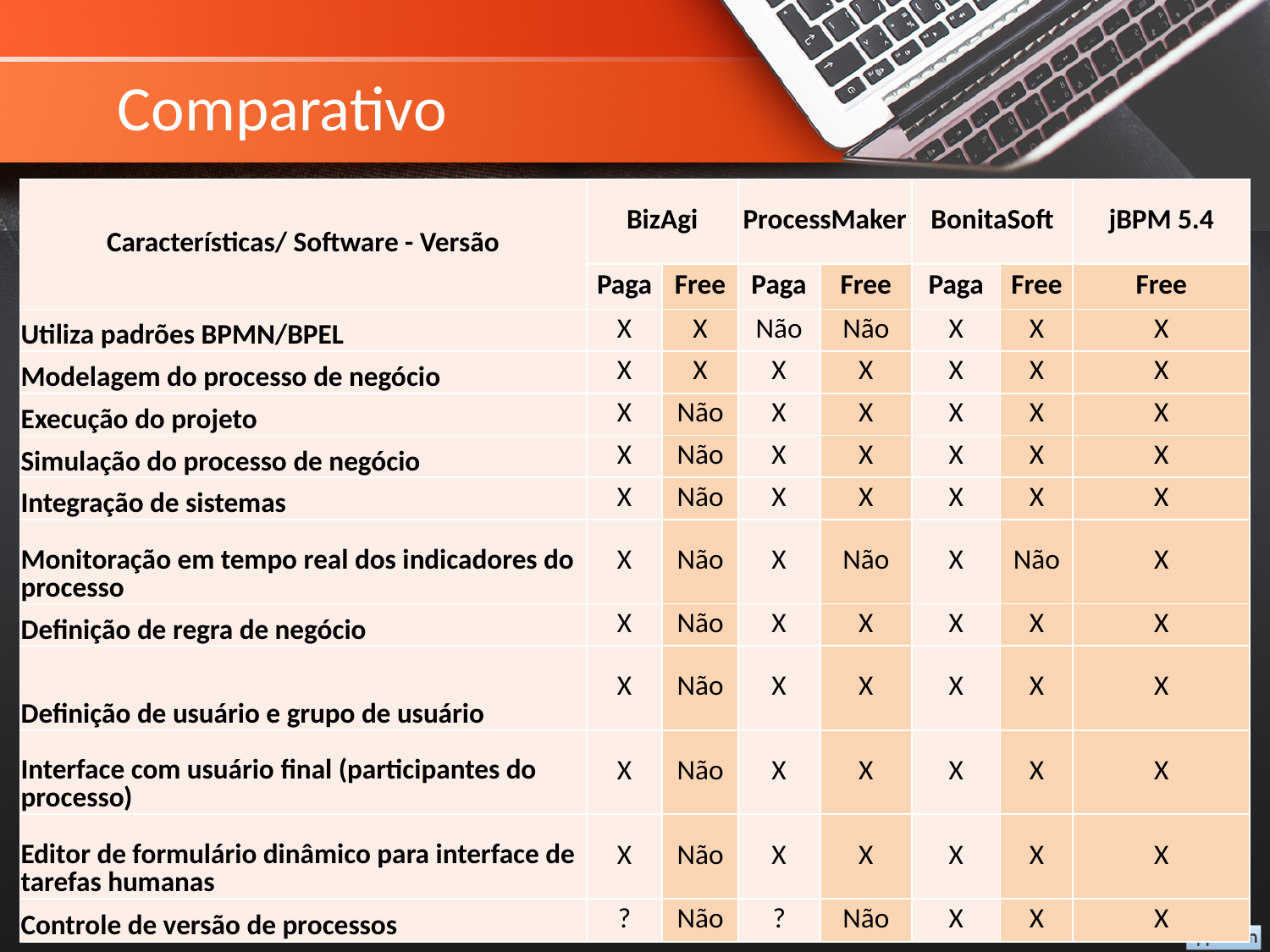

# Comparativo
| Características/ Software - Versão | BizAgi |  | ProcessMaker |  | BonitaSoft |  | jBPM 5.4 |
| --- | --- | --- | --- | --- | --- | --- | --- |
|  | Paga | Free | Paga | Free | Paga | Free | Free |
| Utiliza padrões BPMN/BPEL | X | X | Não | Não | X | X | X |
| Modelagem do processo de negócio | X | X | X | X | X | X | X |
| Execução do projeto | X | Não | X | X | X | X | X |
| Simulação do processo de negócio | X | Não | X | X | X | X | X |
| Integração de sistemas | X | Não | X | X | X | X | X |
| Monitoração em tempo real dos indicadores do processo | X | Não | X | Não | X | Não | X |
| Definição de regra de negócio | X | Não | X | X | X | X | X |
| Definição de usuário e grupo de usuário | X | Não | X | X | X | X | X |
| Interface com usuário final (participantes do processo) | X | Não | X | X | X | X | X |
| Editor de formulário dinâmico para interface de tarefas humanas | X | Não | X | X | X | X | X |
| Controle de versão de processos | ? | Não | ? | Não | X | X | X |